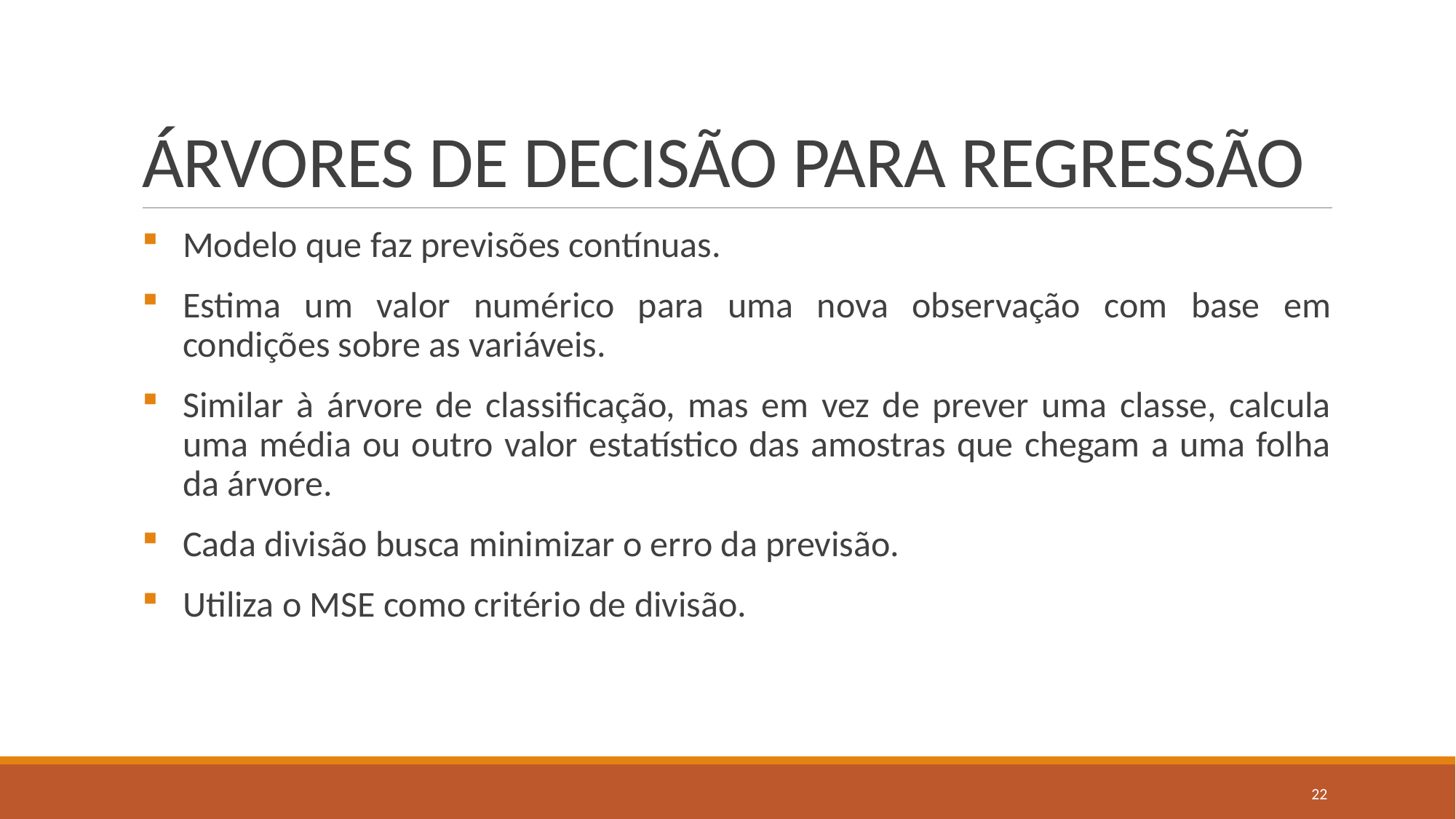

# ÁRVORES DE DECISÃO PARA REGRESSÃO
Modelo que faz previsões contínuas.
Estima um valor numérico para uma nova observação com base em condições sobre as variáveis.
Similar à árvore de classificação, mas em vez de prever uma classe, calcula uma média ou outro valor estatístico das amostras que chegam a uma folha da árvore.
Cada divisão busca minimizar o erro da previsão.
Utiliza o MSE como critério de divisão.

22